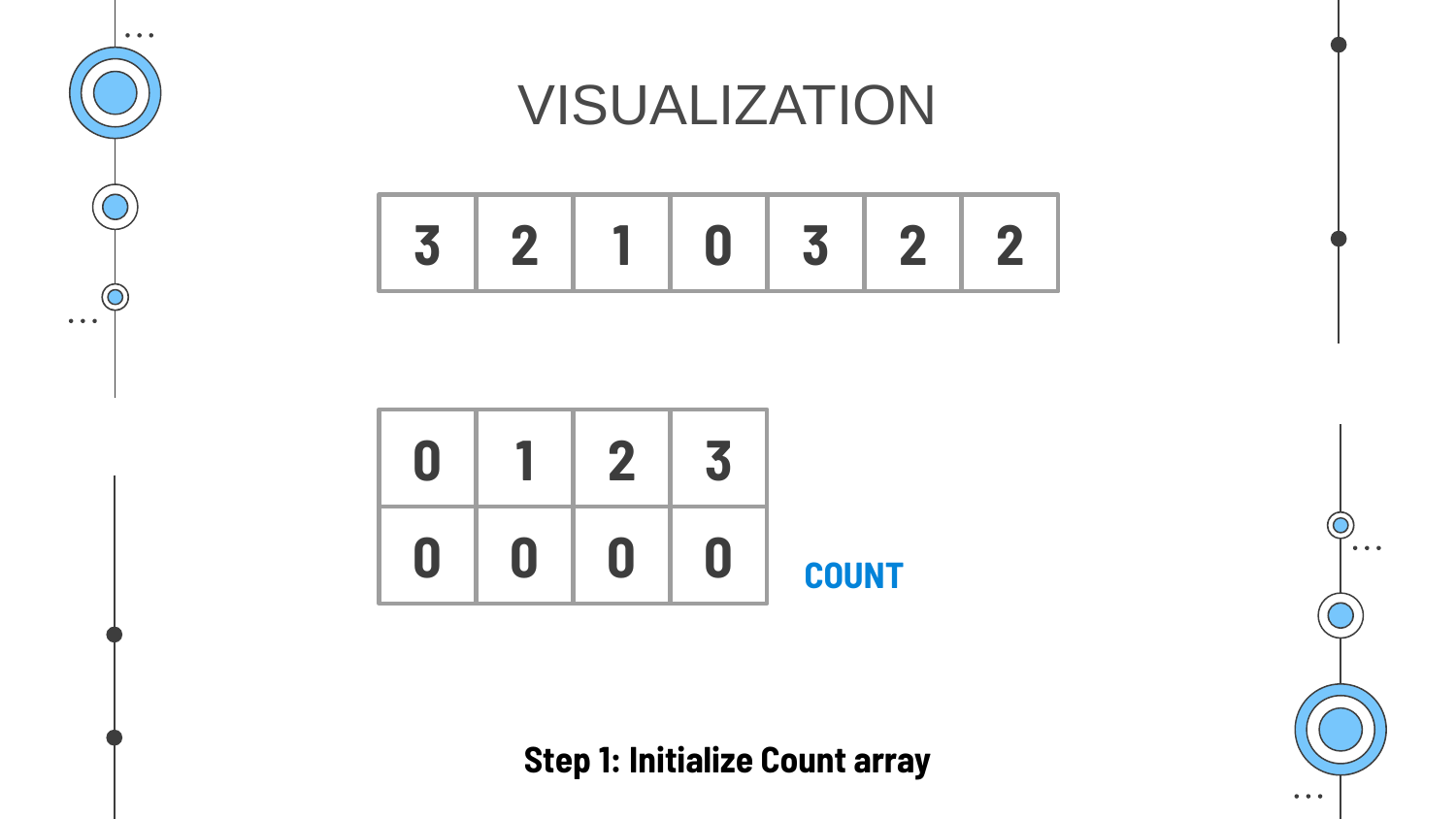

# VISUALIZATION
3
2
1
0
3
2
2
0
1
2
3
0
0
0
0
COUNT
Step 1: Initialize Count array